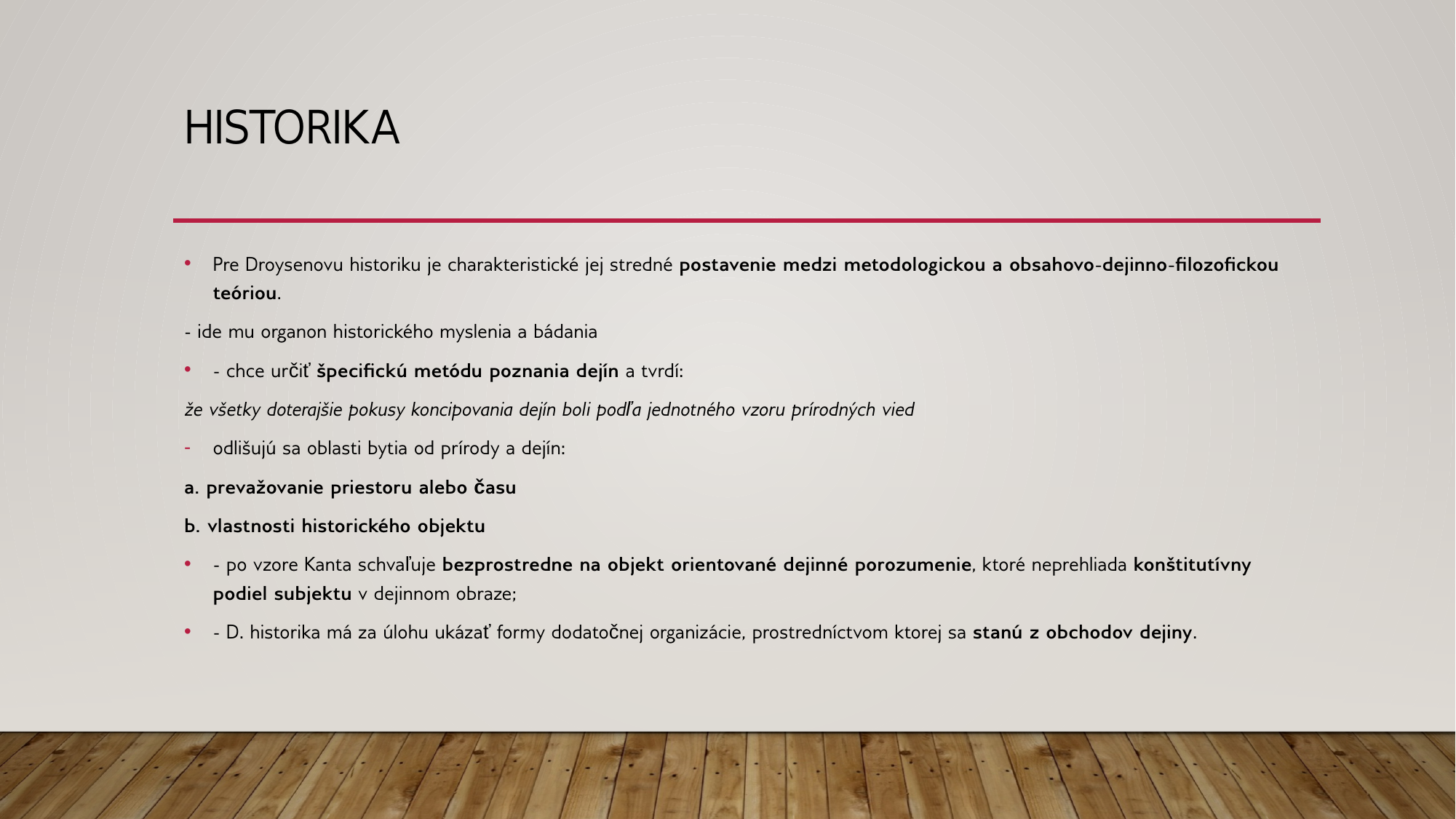

# Historika
Pre Droysenovu historiku je charakteristické jej stredné postavenie medzi metodologickou a obsahovo-dejinno-filozofickou teóriou.
- ide mu organon historického myslenia a bádania
- chce určiť špecifickú metódu poznania dejín a tvrdí:
že všetky doterajšie pokusy koncipovania dejín boli podľa jednotného vzoru prírodných vied
odlišujú sa oblasti bytia od prírody a dejín:
a. prevažovanie priestoru alebo času
b. vlastnosti historického objektu
- po vzore Kanta schvaľuje bezprostredne na objekt orientované dejinné porozumenie, ktoré neprehliada konštitutívny podiel subjektu v dejinnom obraze;
- D. historika má za úlohu ukázať formy dodatočnej organizácie, prostredníctvom ktorej sa stanú z obchodov dejiny.